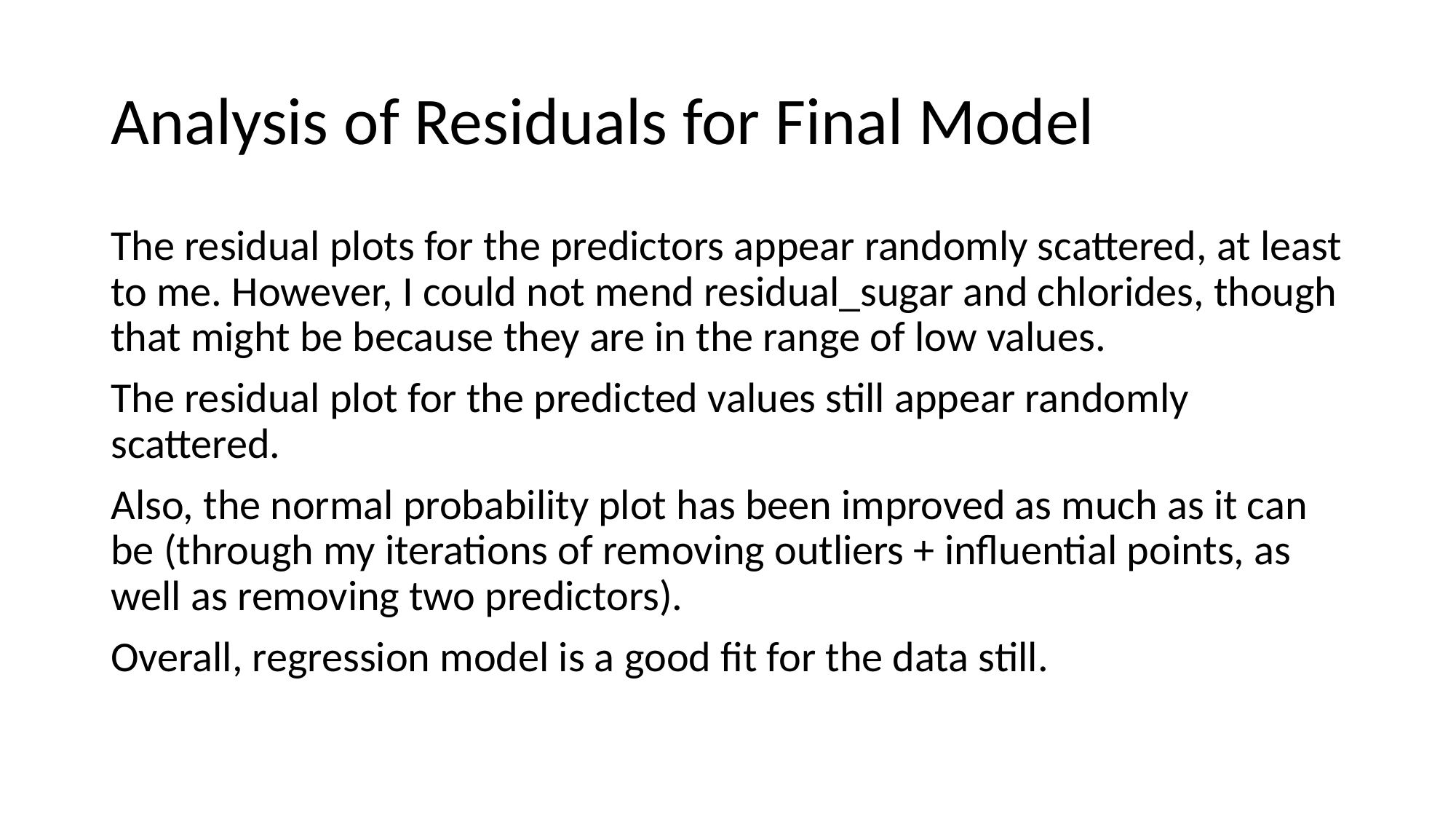

# Analysis of Residuals for Final Model
The residual plots for the predictors appear randomly scattered, at least to me. However, I could not mend residual_sugar and chlorides, though that might be because they are in the range of low values.
The residual plot for the predicted values still appear randomly scattered.
Also, the normal probability plot has been improved as much as it can be (through my iterations of removing outliers + influential points, as well as removing two predictors).
Overall, regression model is a good fit for the data still.